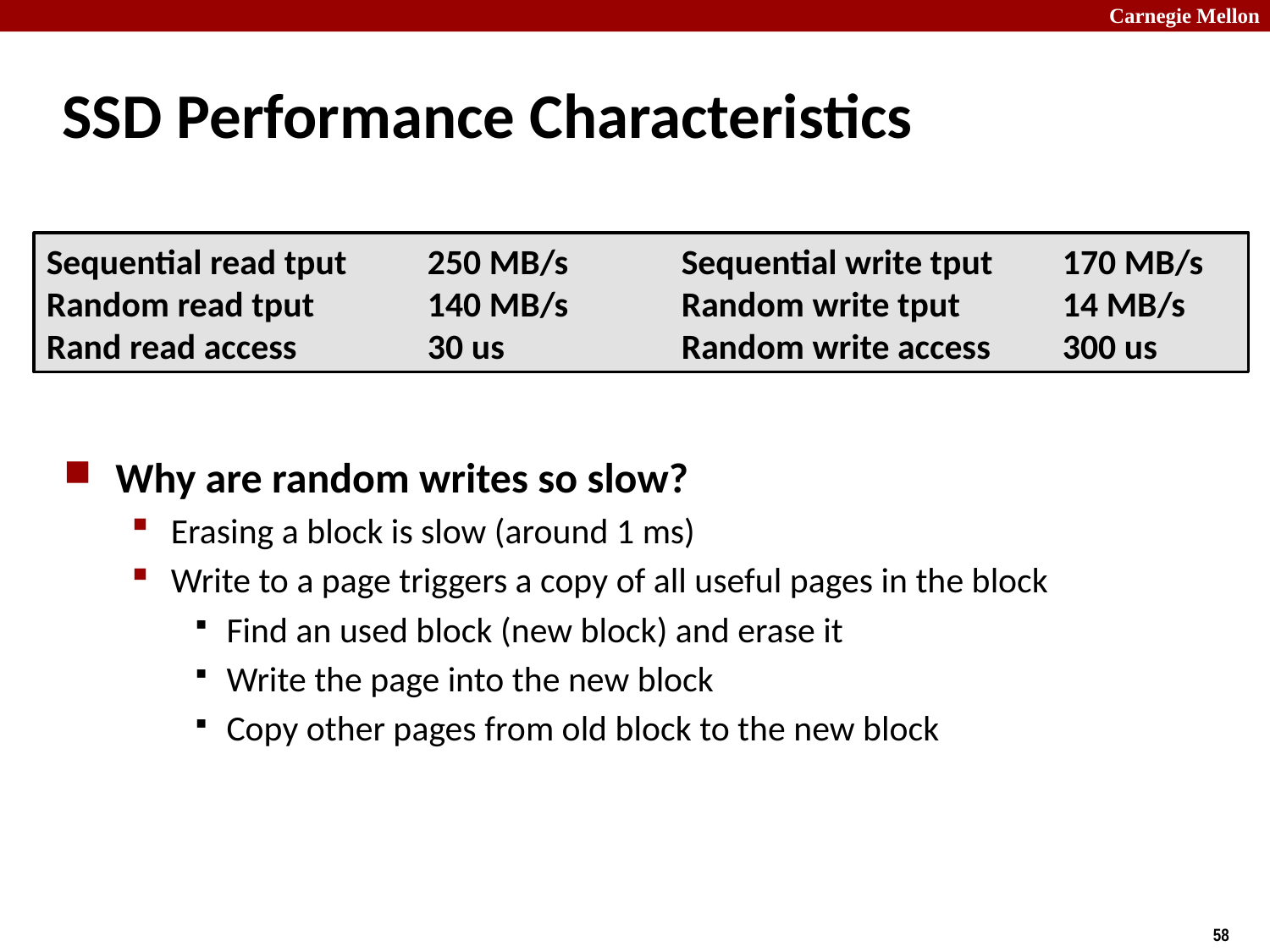

# SSD Performance Characteristics
Sequential read tput	250 MB/s	Sequential write tput	170 MB/s
Random read tput	140 MB/s	Random write tput	14 MB/s
Rand read access		30 us		Random write access	300 us
Why are random writes so slow?
Erasing a block is slow (around 1 ms)
Write to a page triggers a copy of all useful pages in the block
Find an used block (new block) and erase it
Write the page into the new block
Copy other pages from old block to the new block